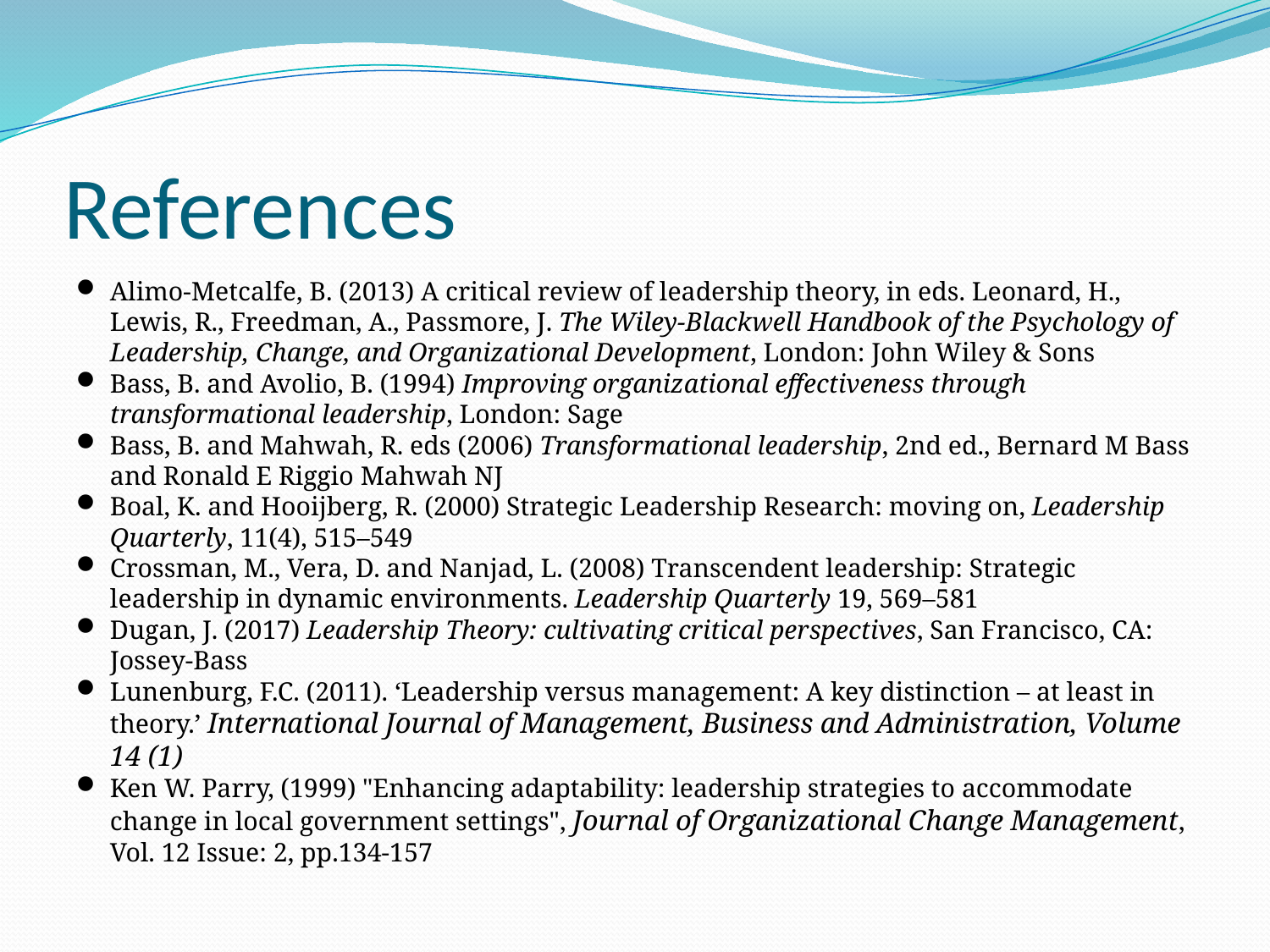

# References
Alimo-Metcalfe, B. (2013) A critical review of leadership theory, in eds. Leonard, H., Lewis, R., Freedman, A., Passmore, J. The Wiley‐Blackwell Handbook of the Psychology of Leadership, Change, and Organizational Development, London: John Wiley & Sons
Bass, B. and Avolio, B. (1994) Improving organizational effectiveness through transformational leadership, London: Sage
Bass, B. and Mahwah, R. eds (2006) Transformational leadership, 2nd ed., Bernard M Bass and Ronald E Riggio Mahwah NJ
Boal, K. and Hooijberg, R. (2000) Strategic Leadership Research: moving on, Leadership Quarterly, 11(4), 515–549
Crossman, M., Vera, D. and Nanjad, L. (2008) Transcendent leadership: Strategic leadership in dynamic environments. Leadership Quarterly 19, 569–581
Dugan, J. (2017) Leadership Theory: cultivating critical perspectives, San Francisco, CA: Jossey-Bass
Lunenburg, F.C. (2011). ‘Leadership versus management: A key distinction – at least in theory.’ International Journal of Management, Business and Administration, Volume 14 (1)
Ken W. Parry, (1999) "Enhancing adaptability: leadership strategies to accommodate change in local government settings", Journal of Organizational Change Management, Vol. 12 Issue: 2, pp.134-157